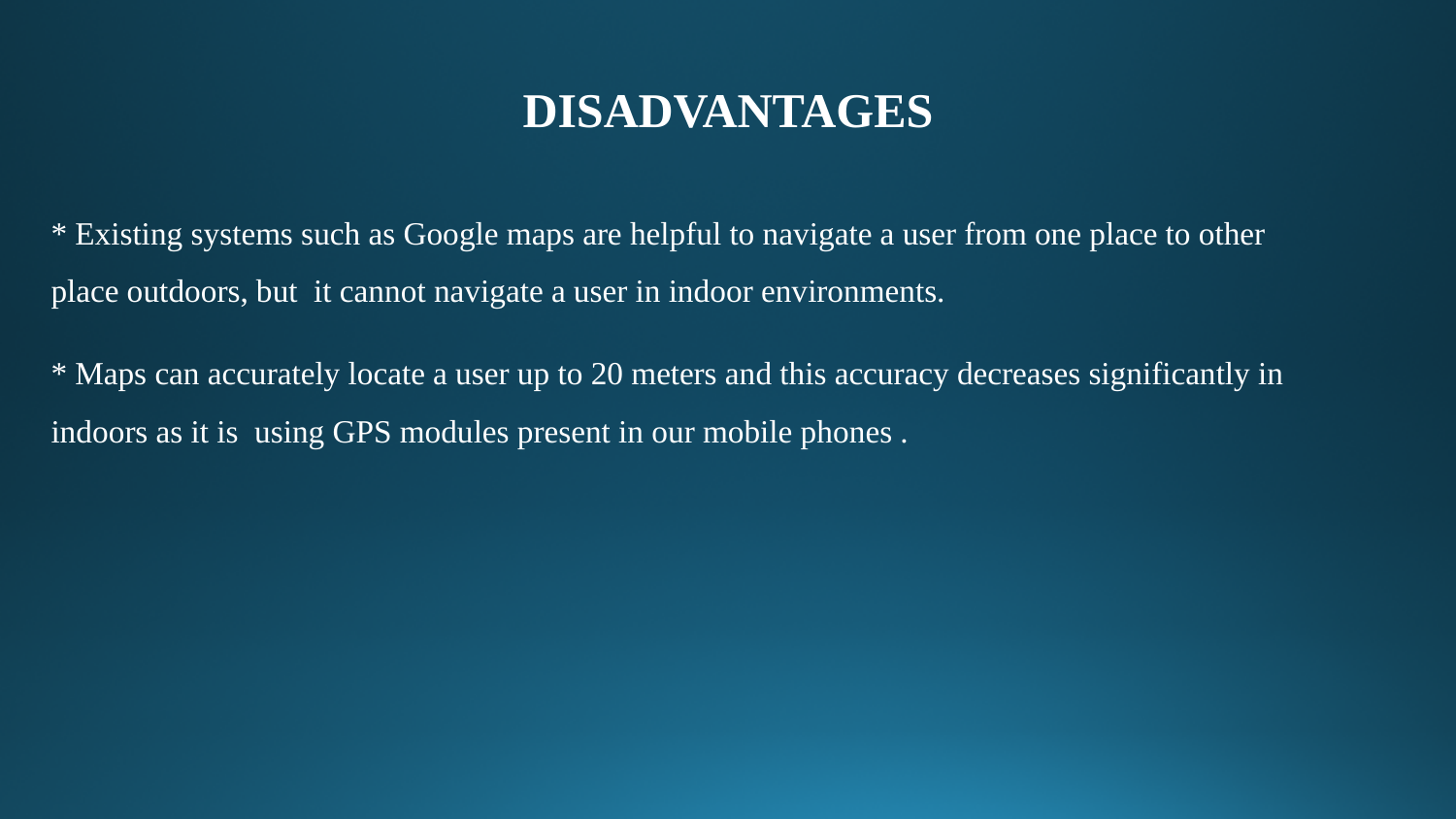

# DISADVANTAGES
* Existing systems such as Google maps are helpful to navigate a user from one place to other  place outdoors, but  it cannot navigate a user in indoor environments.
* Maps can accurately locate a user up to 20 meters and this accuracy decreases significantly in indoors as it is  using GPS modules present in our mobile phones .